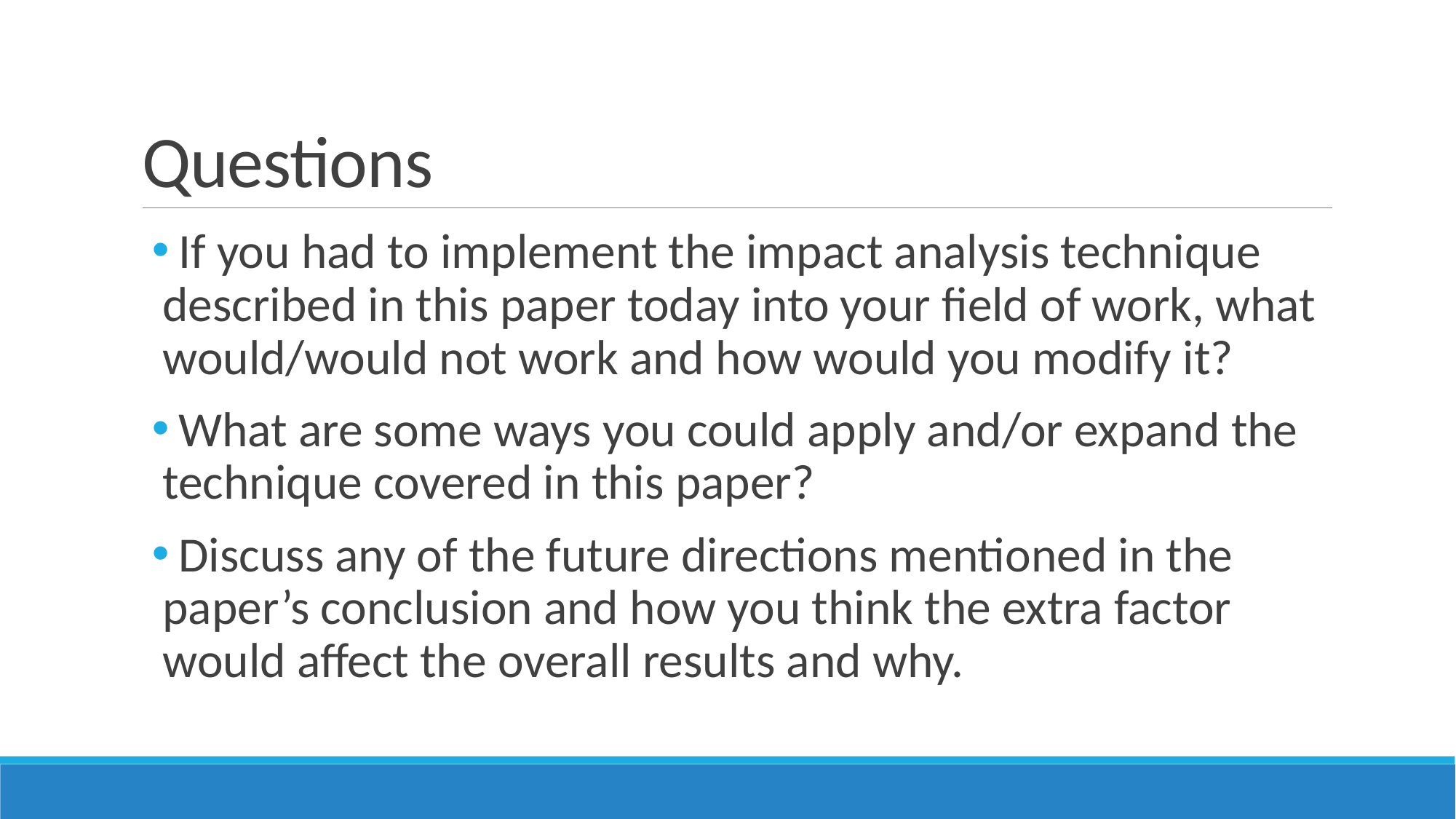

# Questions
 If you had to implement the impact analysis technique described in this paper today into your field of work, what would/would not work and how would you modify it?
 What are some ways you could apply and/or expand the technique covered in this paper?
 Discuss any of the future directions mentioned in the paper’s conclusion and how you think the extra factor would affect the overall results and why.